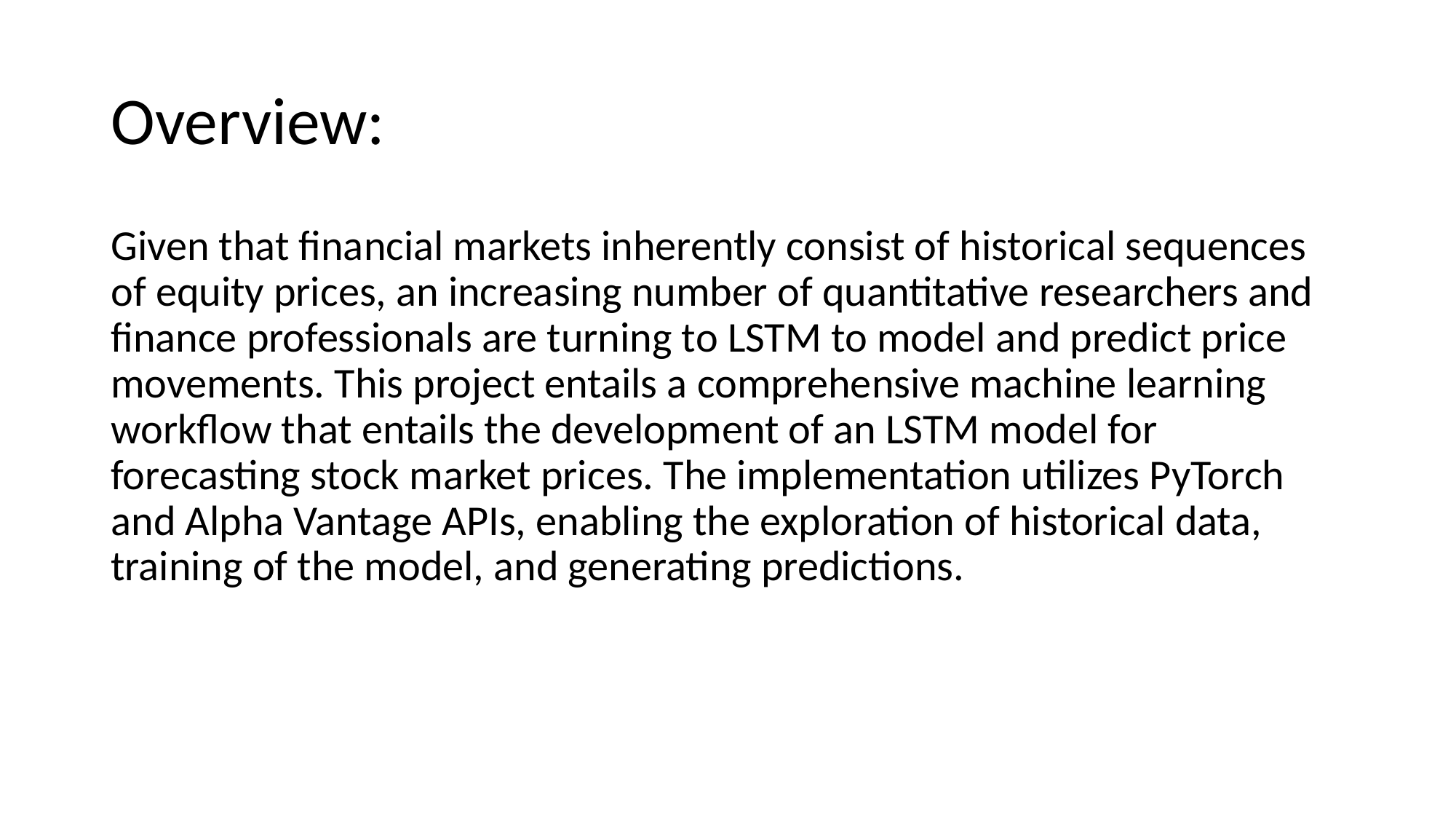

# Overview:
Given that financial markets inherently consist of historical sequences of equity prices, an increasing number of quantitative researchers and finance professionals are turning to LSTM to model and predict price movements. This project entails a comprehensive machine learning workflow that entails the development of an LSTM model for forecasting stock market prices. The implementation utilizes PyTorch and Alpha Vantage APIs, enabling the exploration of historical data, training of the model, and generating predictions.